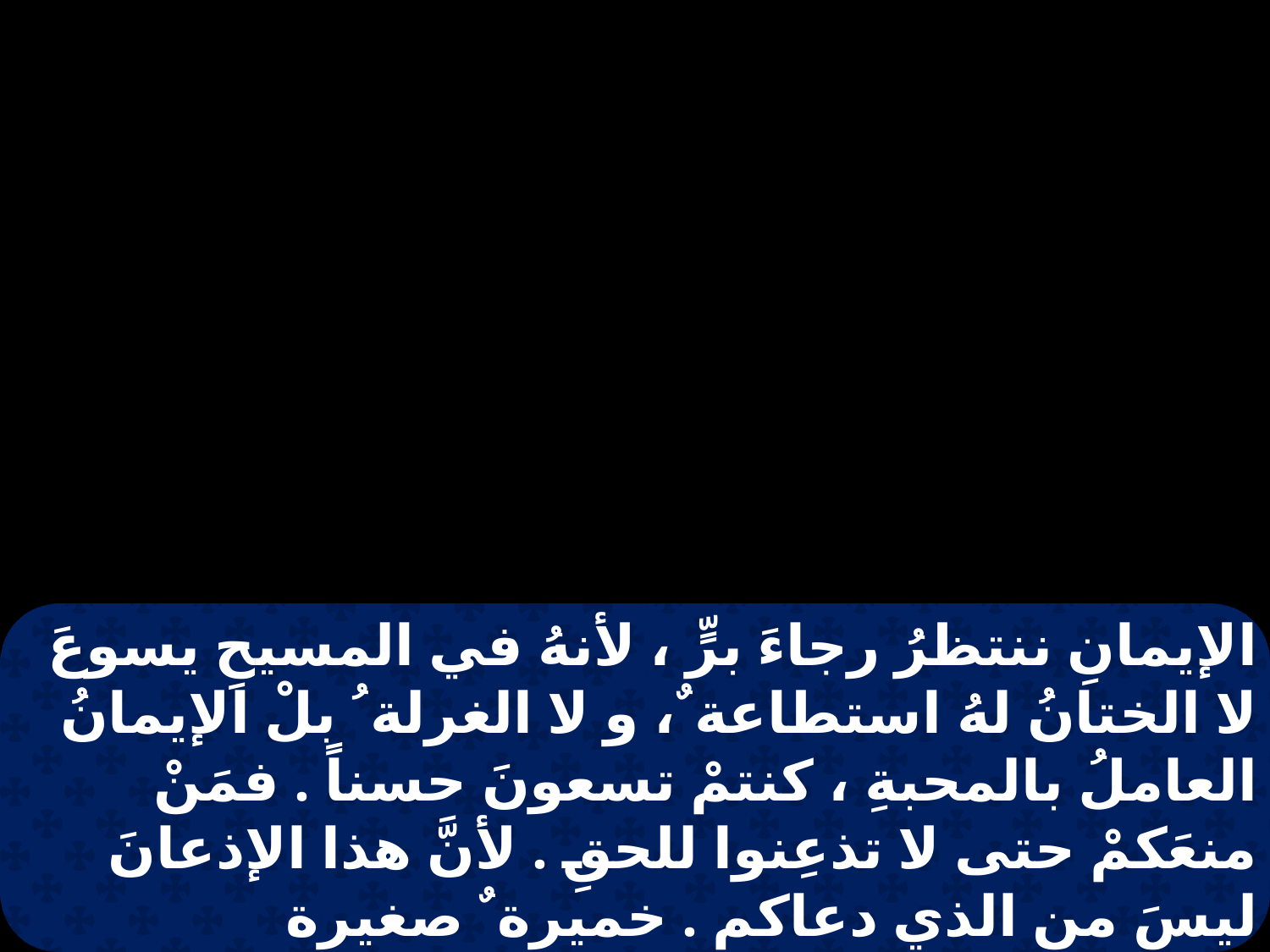

الإيمانِ ننتظرُ رجاءَ برٍّ ، لأنهُ في المسيحِ يسوعَ لا الختانُ لهُ استطاعة ٌ، و لا الغرلة ُ بلْ الإيمانُ العاملُ بالمحبةِ ، كنتمْ تسعونَ حسناً . فمَنْ منعَكمْ حتى لا تذعِنوا للحقِ . لأنَّ هذا الإذعانَ ليسَ من الذي دعاكم . خميرة ٌ صغيرة